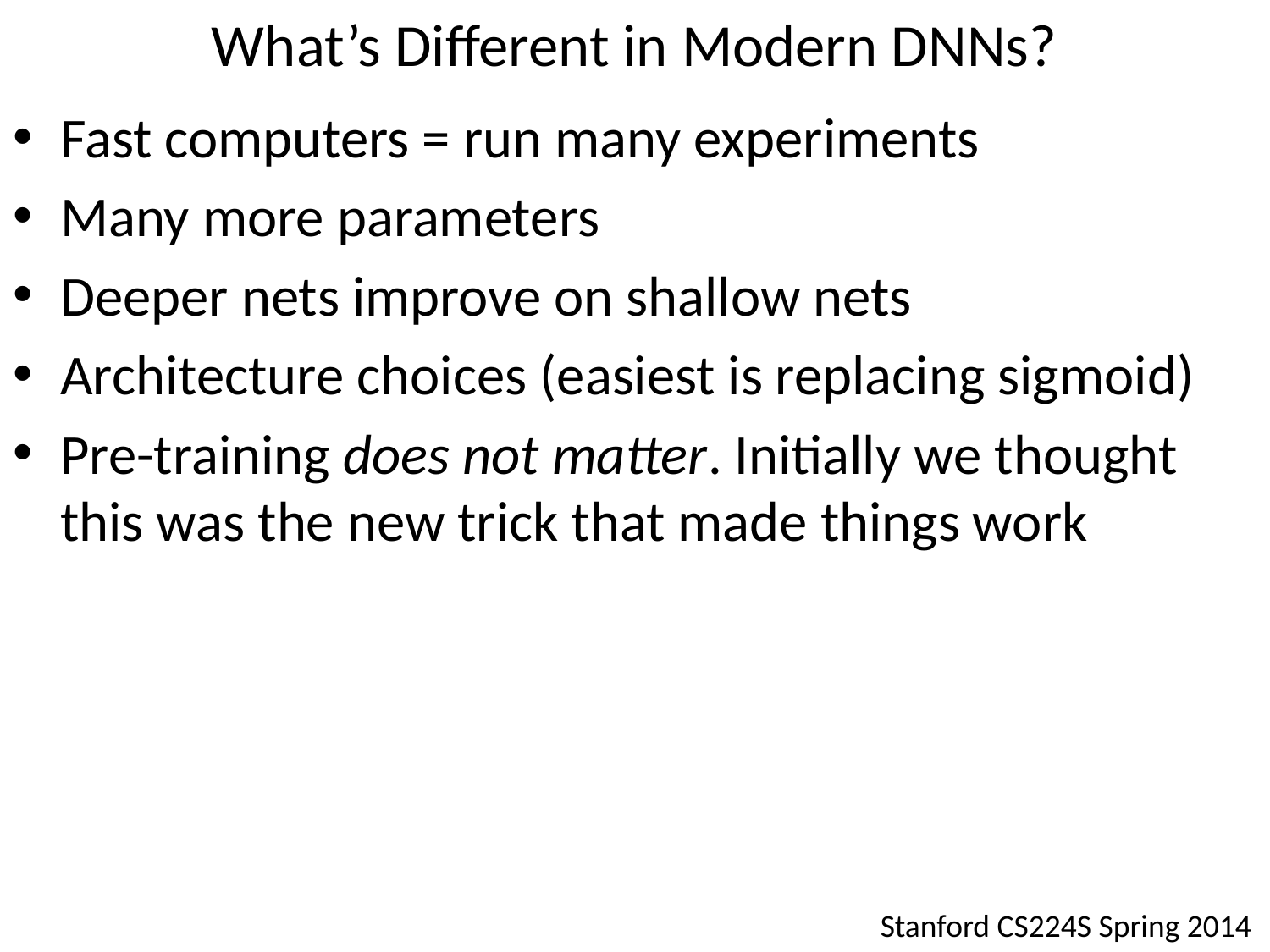

# What’s Different in Modern DNNs?
Fast computers = run many experiments
Many more parameters
Deeper nets improve on shallow nets
Architecture choices (easiest is replacing sigmoid)
Pre-training does not matter. Initially we thought this was the new trick that made things work